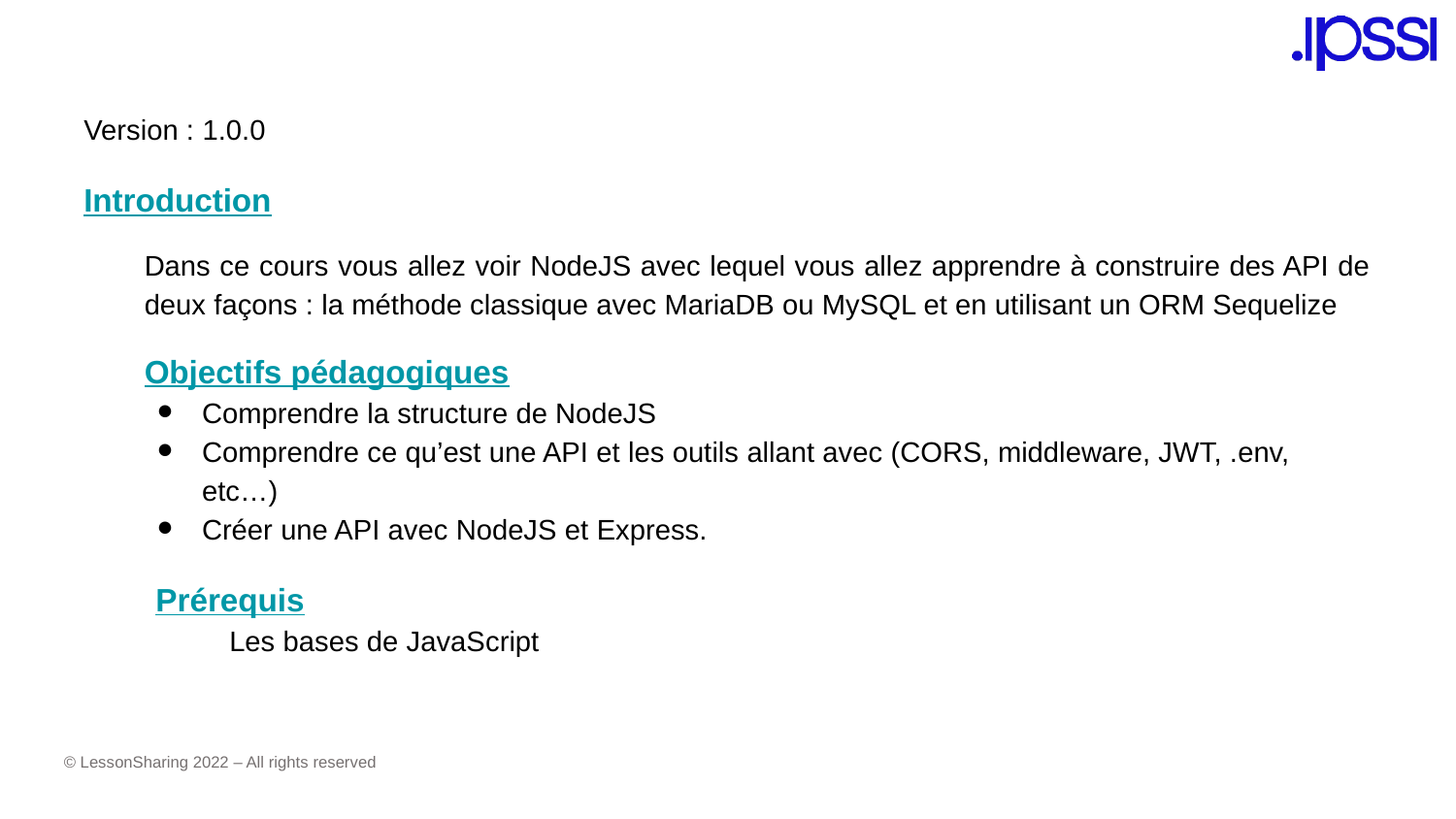

Version : 1.0.0
Introduction
Dans ce cours vous allez voir NodeJS avec lequel vous allez apprendre à construire des API de deux façons : la méthode classique avec MariaDB ou MySQL et en utilisant un ORM Sequelize
Objectifs pédagogiques
Comprendre la structure de NodeJS
Comprendre ce qu’est une API et les outils allant avec (CORS, middleware, JWT, .env, etc…)
Créer une API avec NodeJS et Express.
        Prérequis
	Les bases de JavaScript